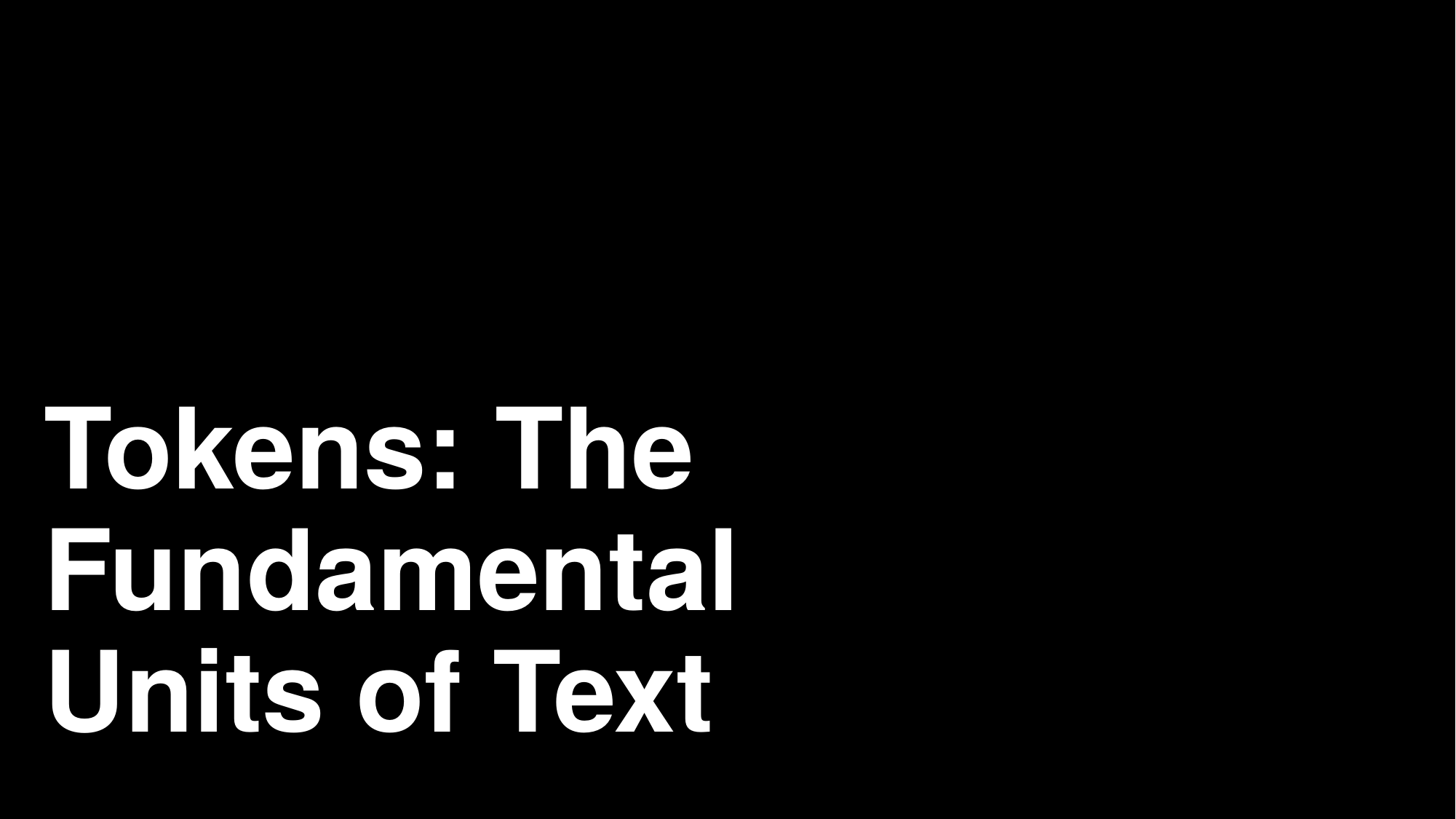

# Tokens: The Fundamental Units of Text